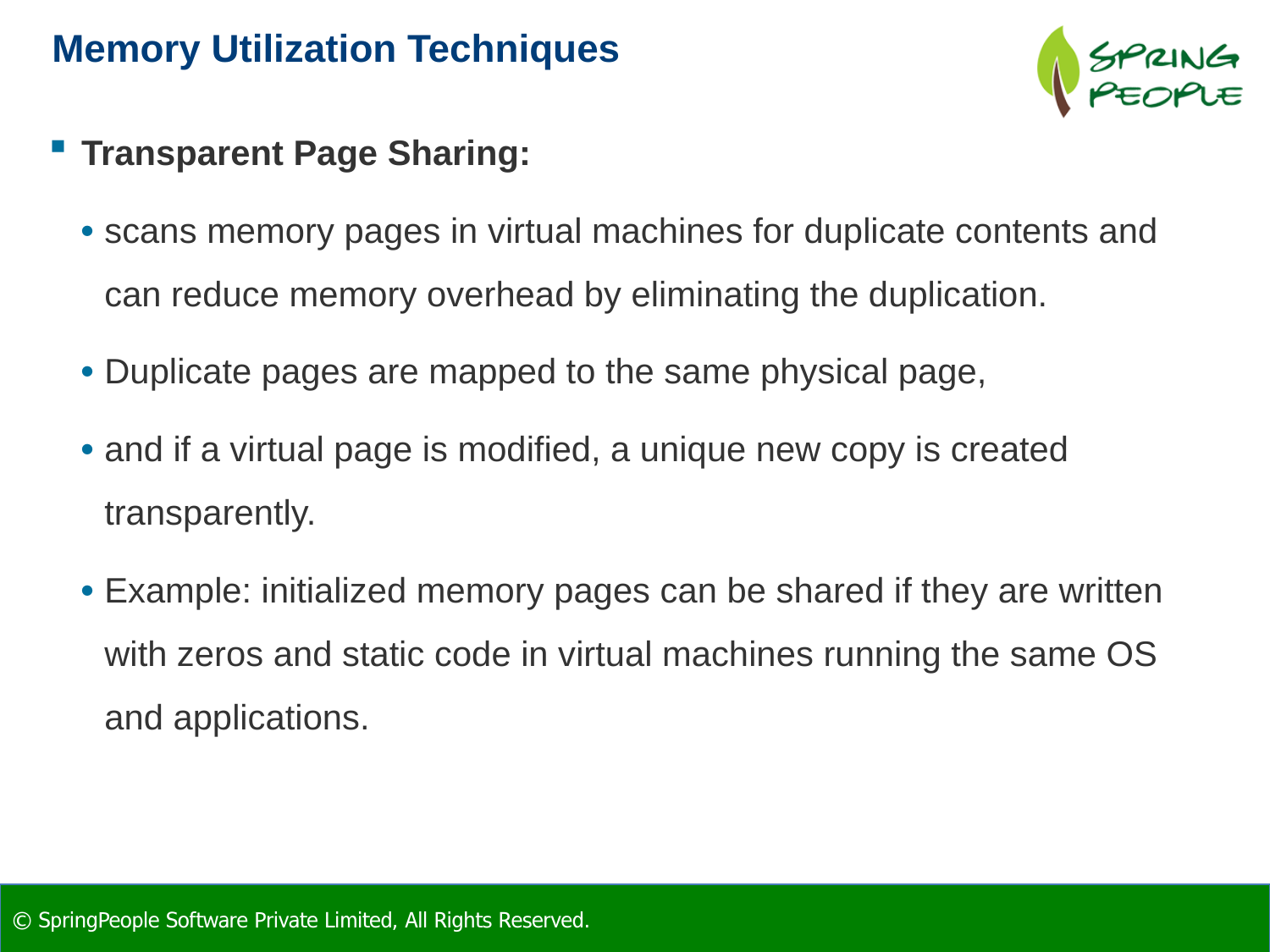

Memory Utilization Techniques
Transparent Page Sharing:
scans memory pages in virtual machines for duplicate contents and can reduce memory overhead by eliminating the duplication.
Duplicate pages are mapped to the same physical page,
and if a virtual page is modified, a unique new copy is created transparently.
Example: initialized memory pages can be shared if they are written with zeros and static code in virtual machines running the same OS and applications.